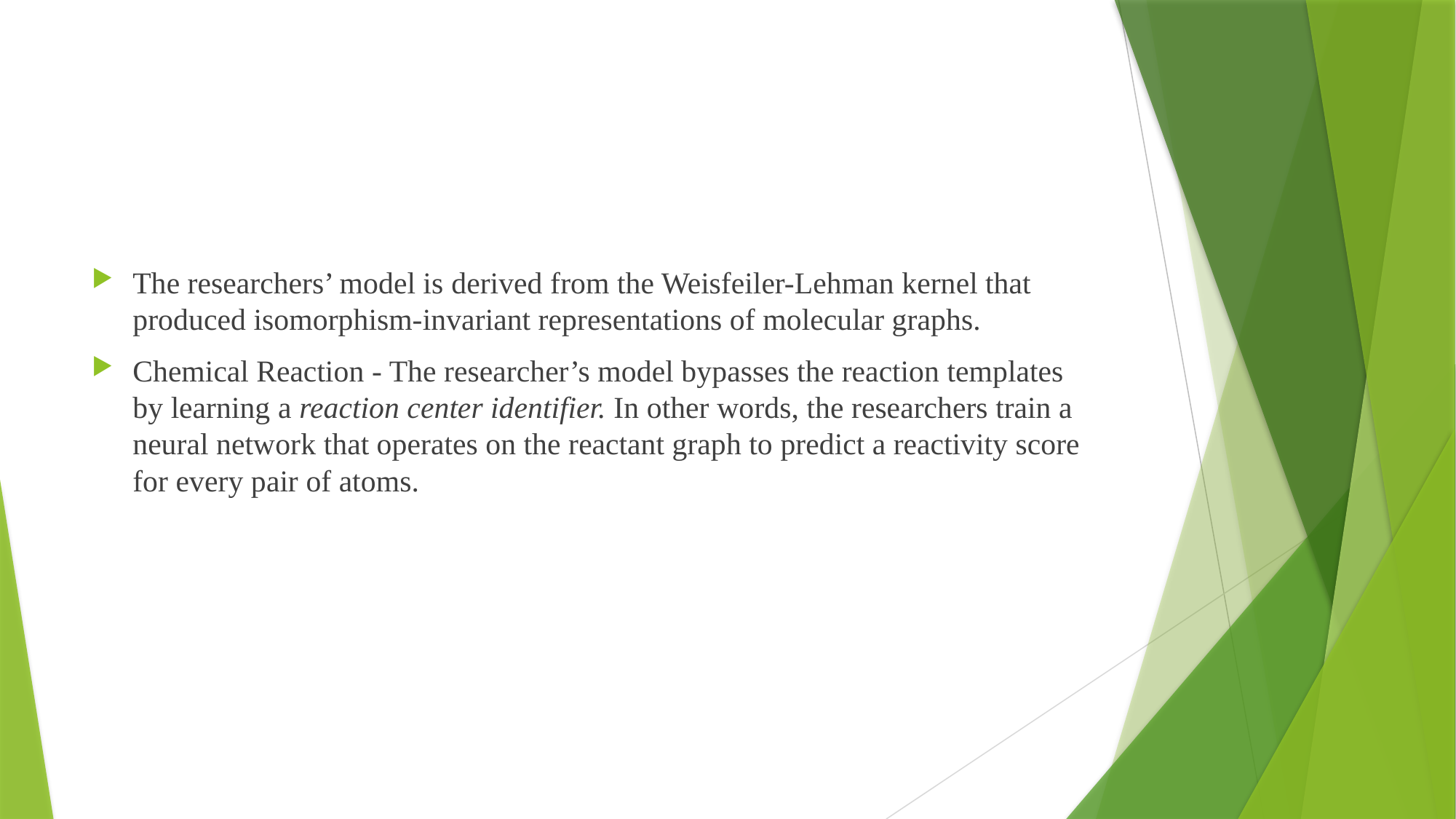

#
The researchers’ model is derived from the Weisfeiler-Lehman kernel that produced isomorphism-invariant representations of molecular graphs.
Chemical Reaction - The researcher’s model bypasses the reaction templates by learning a reaction center identifier. In other words, the researchers train a neural network that operates on the reactant graph to predict a reactivity score for every pair of atoms.